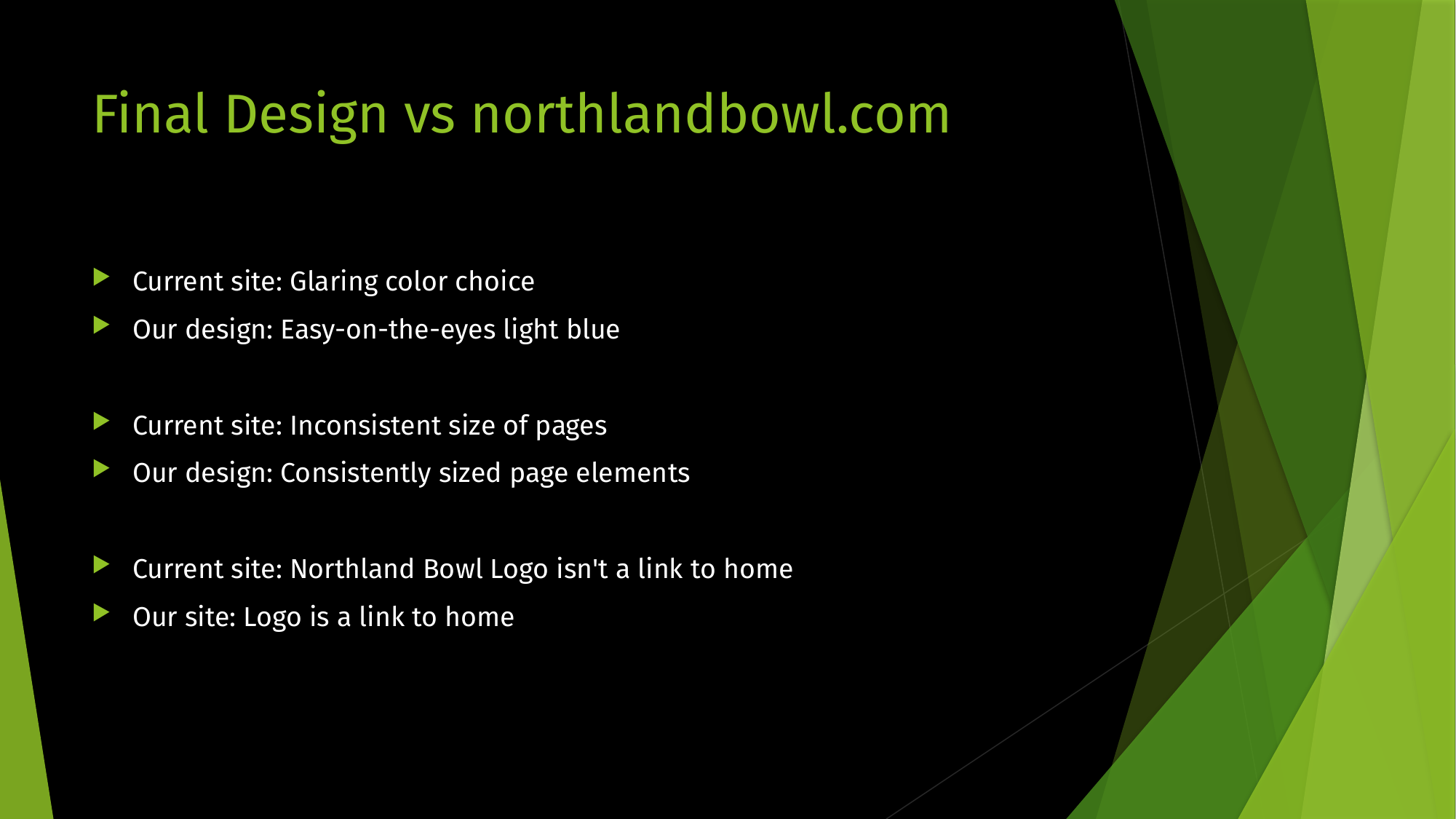

# Final Design vs northlandbowl.com
Current site: Glaring color choice
Our design: Easy-on-the-eyes light blue

Current site: Inconsistent size of pages
Our design: Consistently sized page elements

Current site: Northland Bowl Logo isn't a link to home
Our site: Logo is a link to home